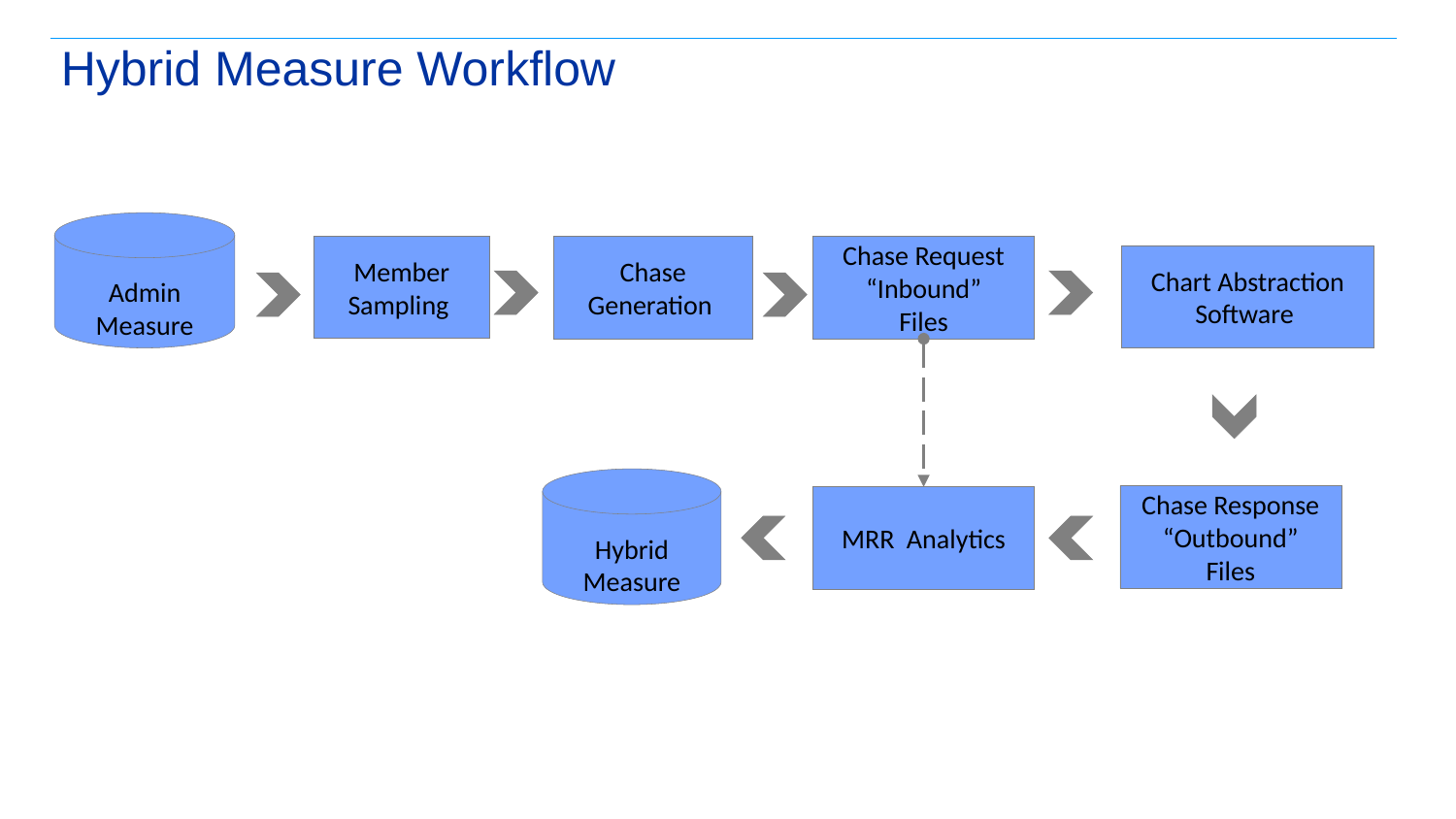

# Hybrid Measure Workflow

Admin
Measure
Member Sampling
Chase Generation
Chase Request
“Inbound”
Files
Chart Abstraction Software

Hybrid
Measure
Chase Response
“Outbound”
Files
MRR  Analytics

20